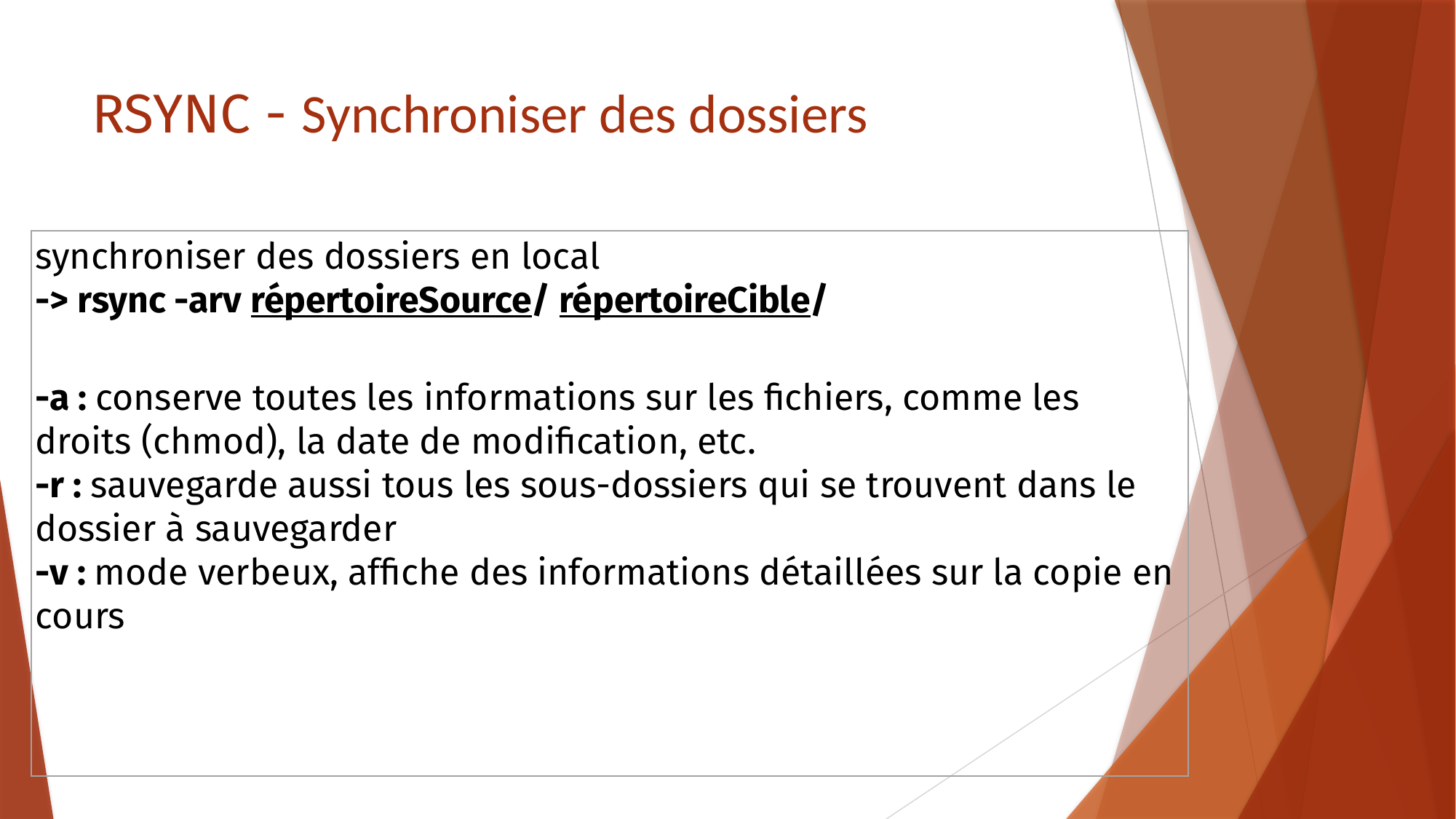

# RSYNC - Synchroniser des dossiers
| synchroniser des dossiers en local -> rsync -arv répertoireSource/ répertoireCible/ -a : conserve toutes les informations sur les fichiers, comme les droits (chmod), la date de modification, etc. -r : sauvegarde aussi tous les sous-dossiers qui se trouvent dans le dossier à sauvegarder -v : mode verbeux, affiche des informations détaillées sur la copie en cours |
| --- |